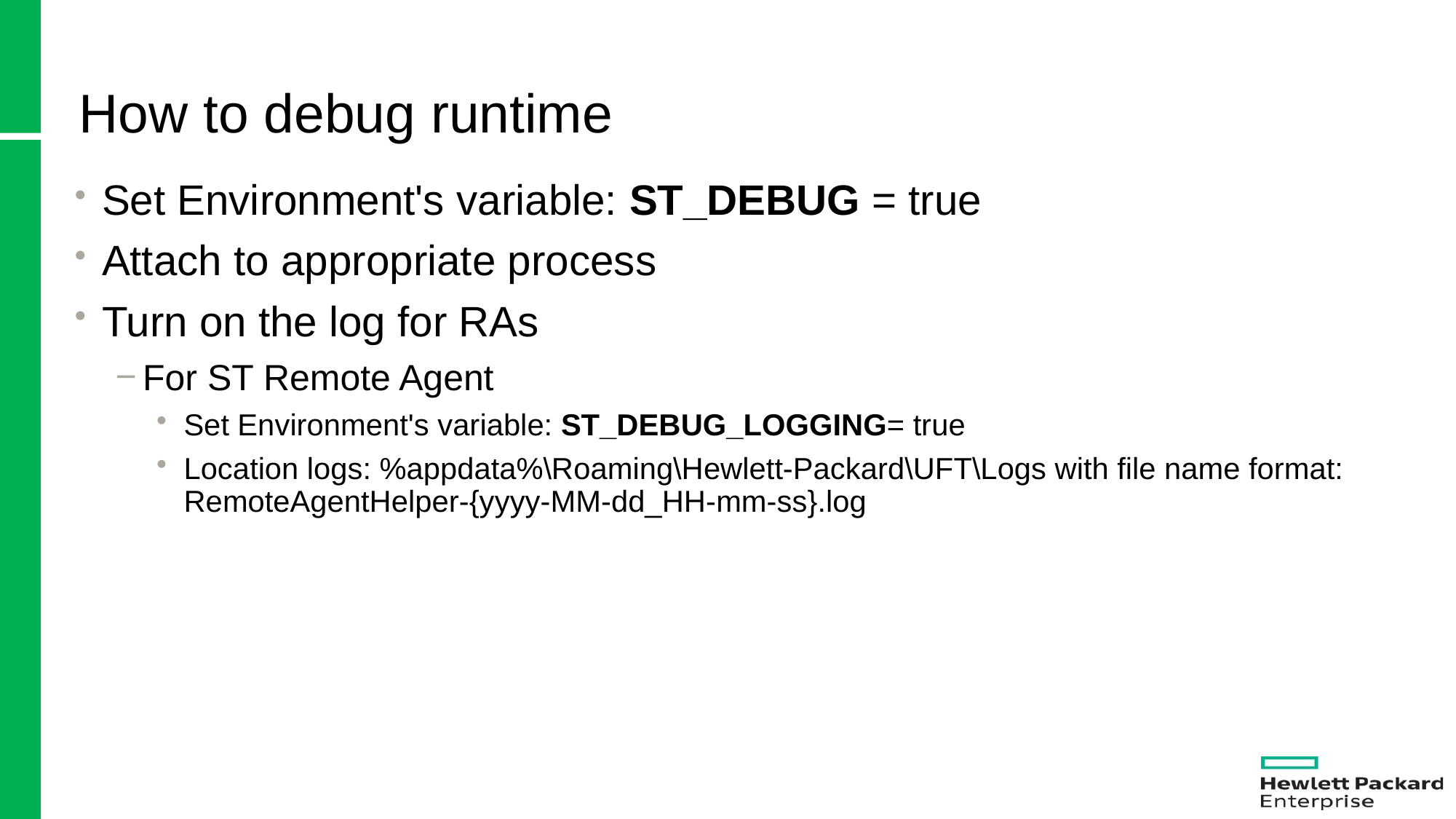

# How to debug runtime
Set Environment's variable: ST_DEBUG = true
Attach to appropriate process
Turn on the log for RAs
For ST Remote Agent
Set Environment's variable: ST_DEBUG_LOGGING= true
Location logs: %appdata%\Roaming\Hewlett-Packard\UFT\Logs with file name format: RemoteAgentHelper-{yyyy-MM-dd_HH-mm-ss}.log